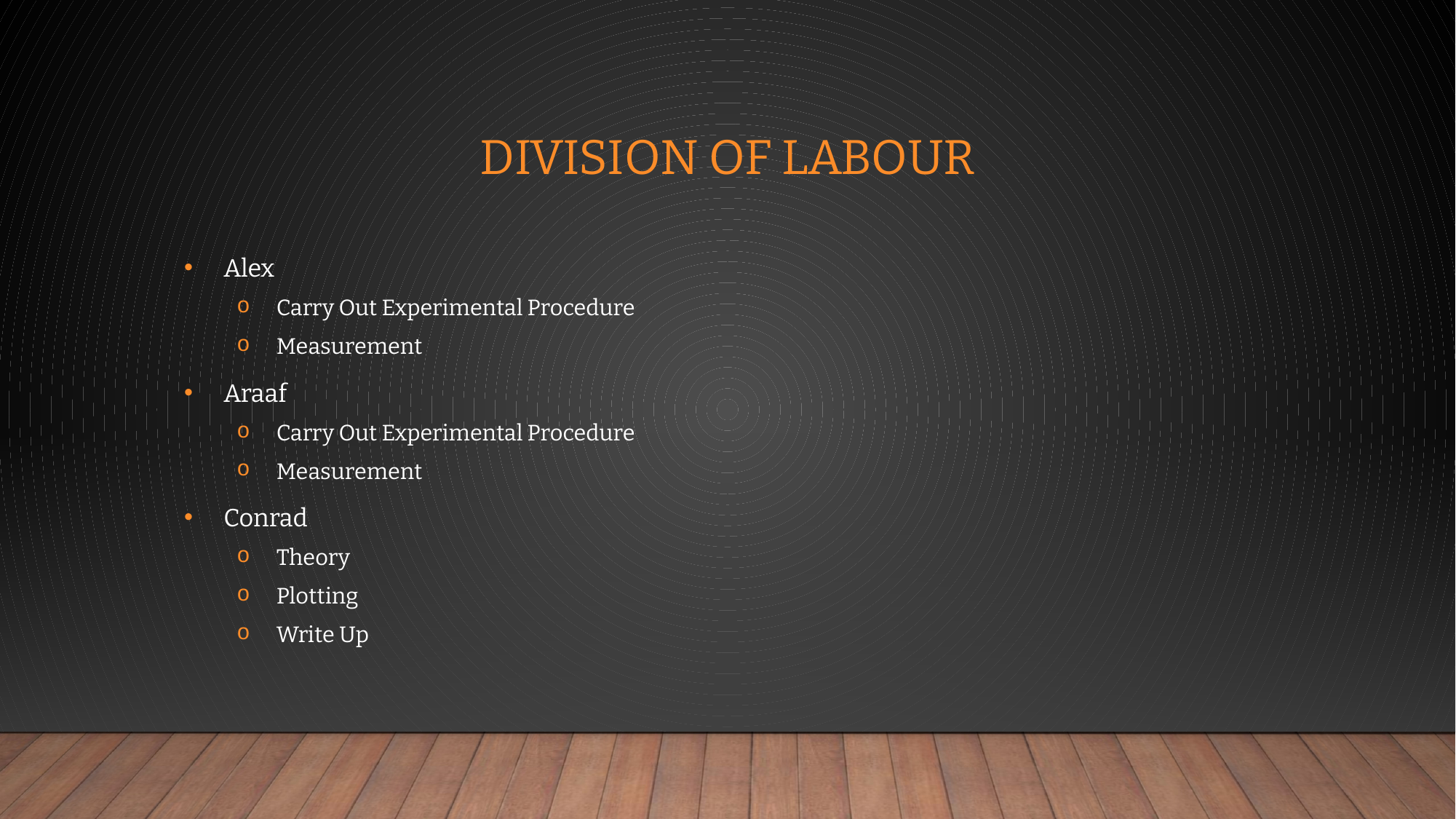

# Division of Labour
Alex
Carry Out Experimental Procedure
Measurement
Araaf
Carry Out Experimental Procedure
Measurement
Conrad
Theory
Plotting
Write Up